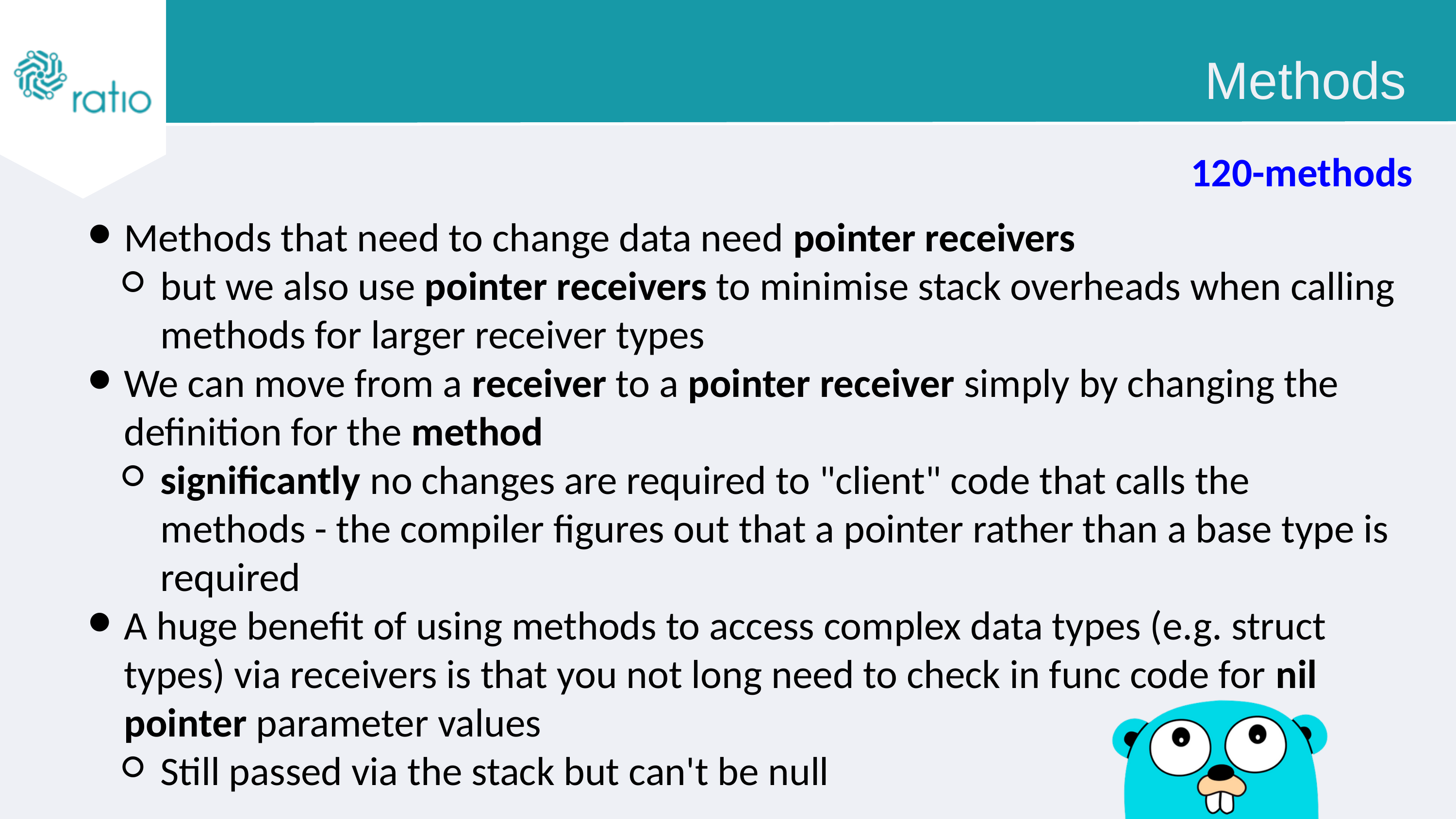

Methods

120-methods

Methods that need to change data need pointer receivers
but we also use pointer receivers to minimise stack overheads when calling methods for larger receiver types
We can move from a receiver to a pointer receiver simply by changing the definition for the method
significantly no changes are required to "client" code that calls the methods - the compiler figures out that a pointer rather than a base type is required
A huge benefit of using methods to access complex data types (e.g. struct types) via receivers is that you not long need to check in func code for nil pointer parameter values
Still passed via the stack but can't be null